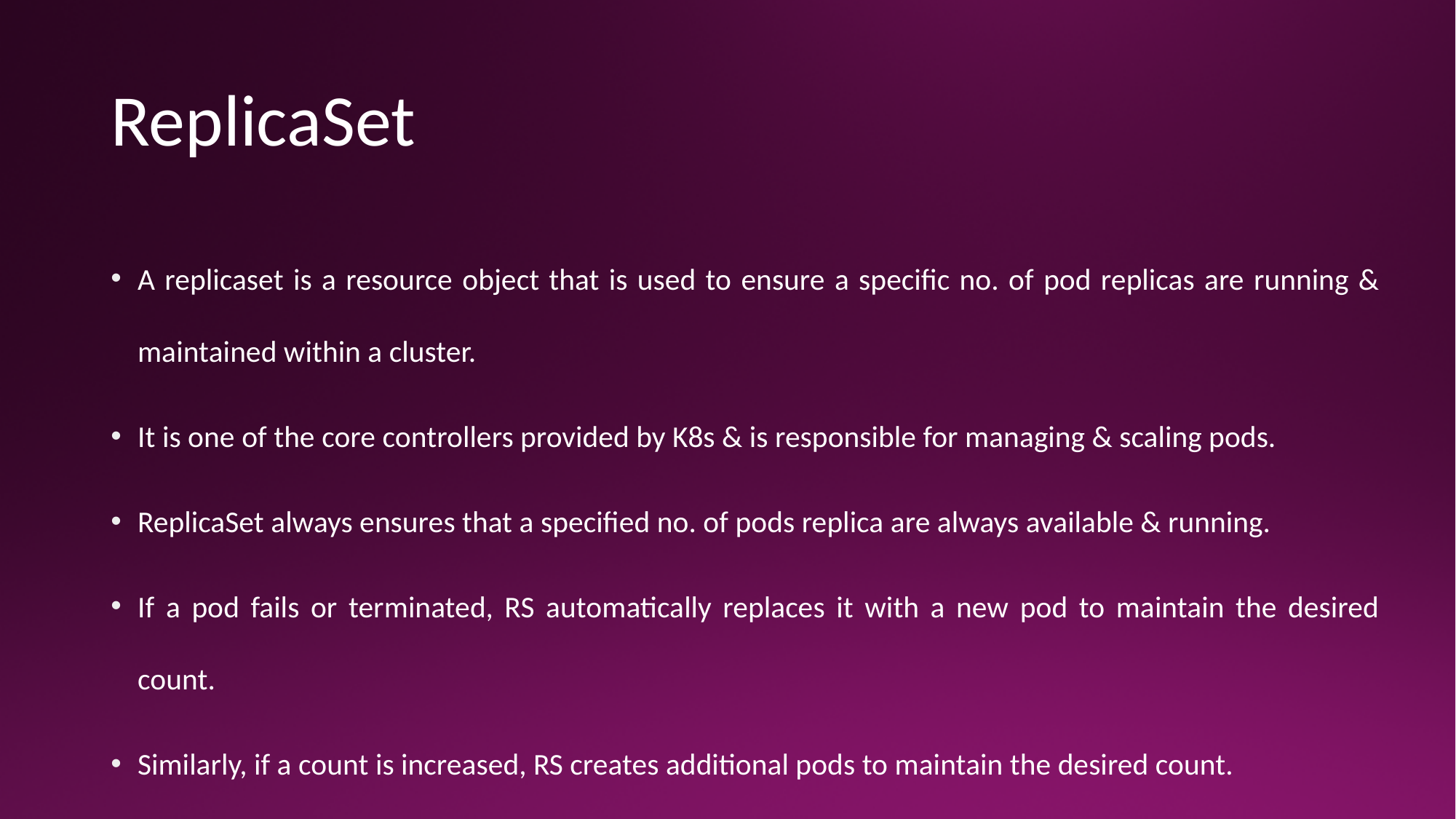

# ReplicaSet
A replicaset is a resource object that is used to ensure a specific no. of pod replicas are running & maintained within a cluster.
It is one of the core controllers provided by K8s & is responsible for managing & scaling pods.
ReplicaSet always ensures that a specified no. of pods replica are always available & running.
If a pod fails or terminated, RS automatically replaces it with a new pod to maintain the desired count.
Similarly, if a count is increased, RS creates additional pods to maintain the desired count.